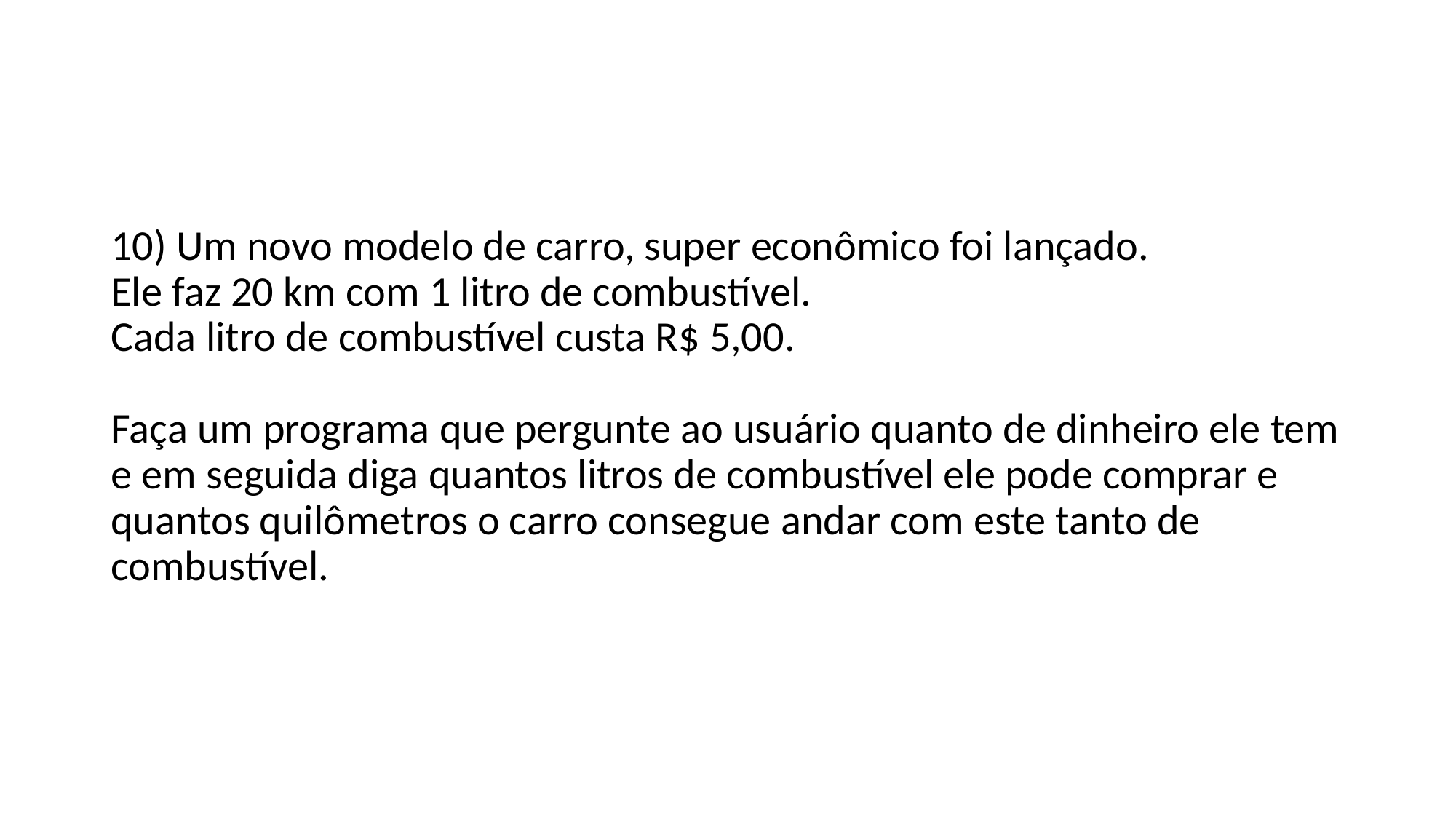

#
10) Um novo modelo de carro, super econômico foi lançado.
Ele faz 20 km com 1 litro de combustível.
Cada litro de combustível custa R$ 5,00.
Faça um programa que pergunte ao usuário quanto de dinheiro ele tem e em seguida diga quantos litros de combustível ele pode comprar e quantos quilômetros o carro consegue andar com este tanto de combustível.